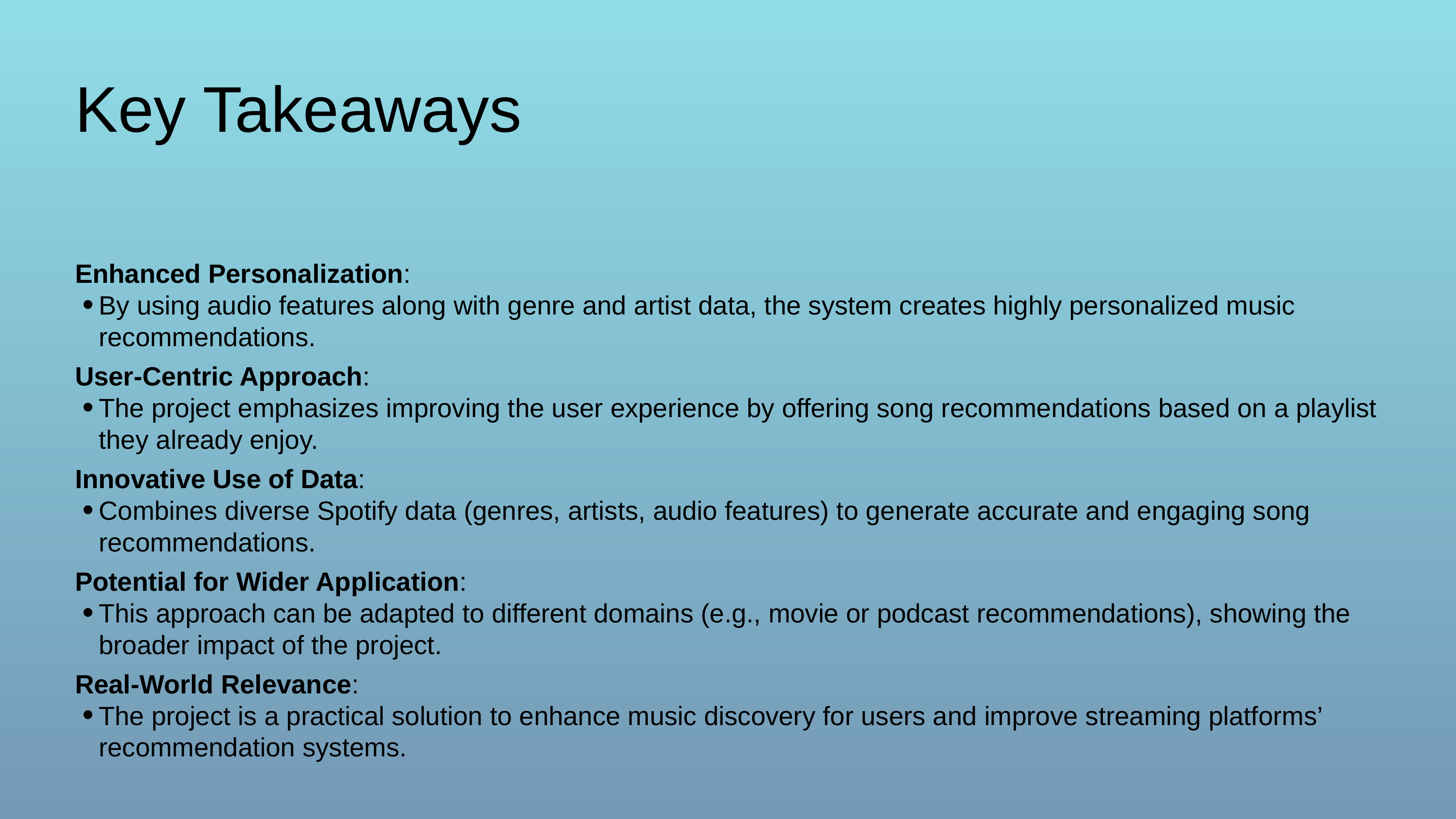

# Key Takeaways
Enhanced Personalization:
By using audio features along with genre and artist data, the system creates highly personalized music recommendations.
User-Centric Approach:
The project emphasizes improving the user experience by offering song recommendations based on a playlist they already enjoy.
Innovative Use of Data:
Combines diverse Spotify data (genres, artists, audio features) to generate accurate and engaging song recommendations.
Potential for Wider Application:
This approach can be adapted to different domains (e.g., movie or podcast recommendations), showing the broader impact of the project.
Real-World Relevance:
The project is a practical solution to enhance music discovery for users and improve streaming platforms’ recommendation systems.